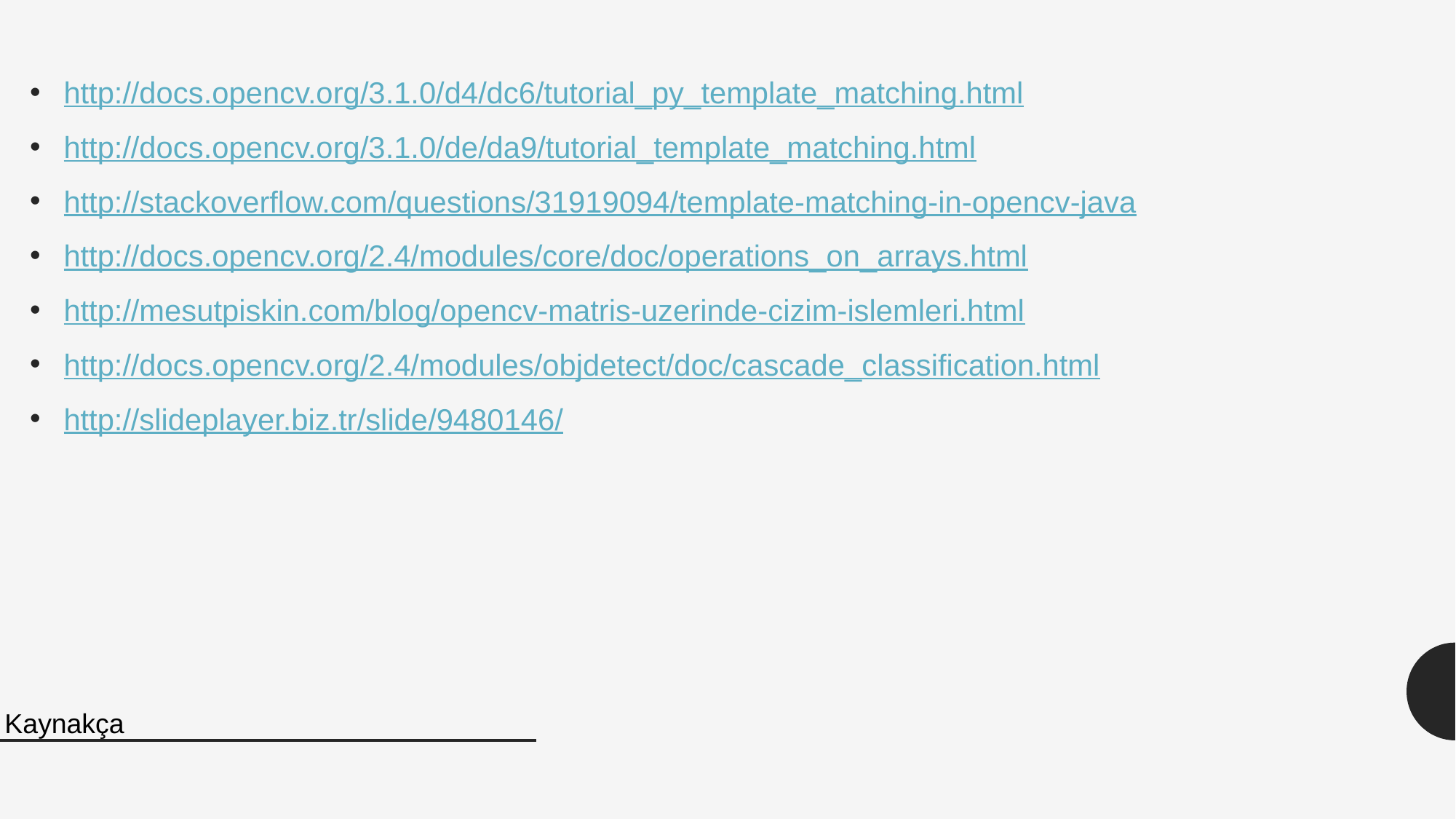

http://docs.opencv.org/3.1.0/d4/dc6/tutorial_py_template_matching.html
http://docs.opencv.org/3.1.0/de/da9/tutorial_template_matching.html
http://stackoverflow.com/questions/31919094/template-matching-in-opencv-java
http://docs.opencv.org/2.4/modules/core/doc/operations_on_arrays.html
http://mesutpiskin.com/blog/opencv-matris-uzerinde-cizim-islemleri.html
http://docs.opencv.org/2.4/modules/objdetect/doc/cascade_classification.html
http://slideplayer.biz.tr/slide/9480146/

Kaynakça